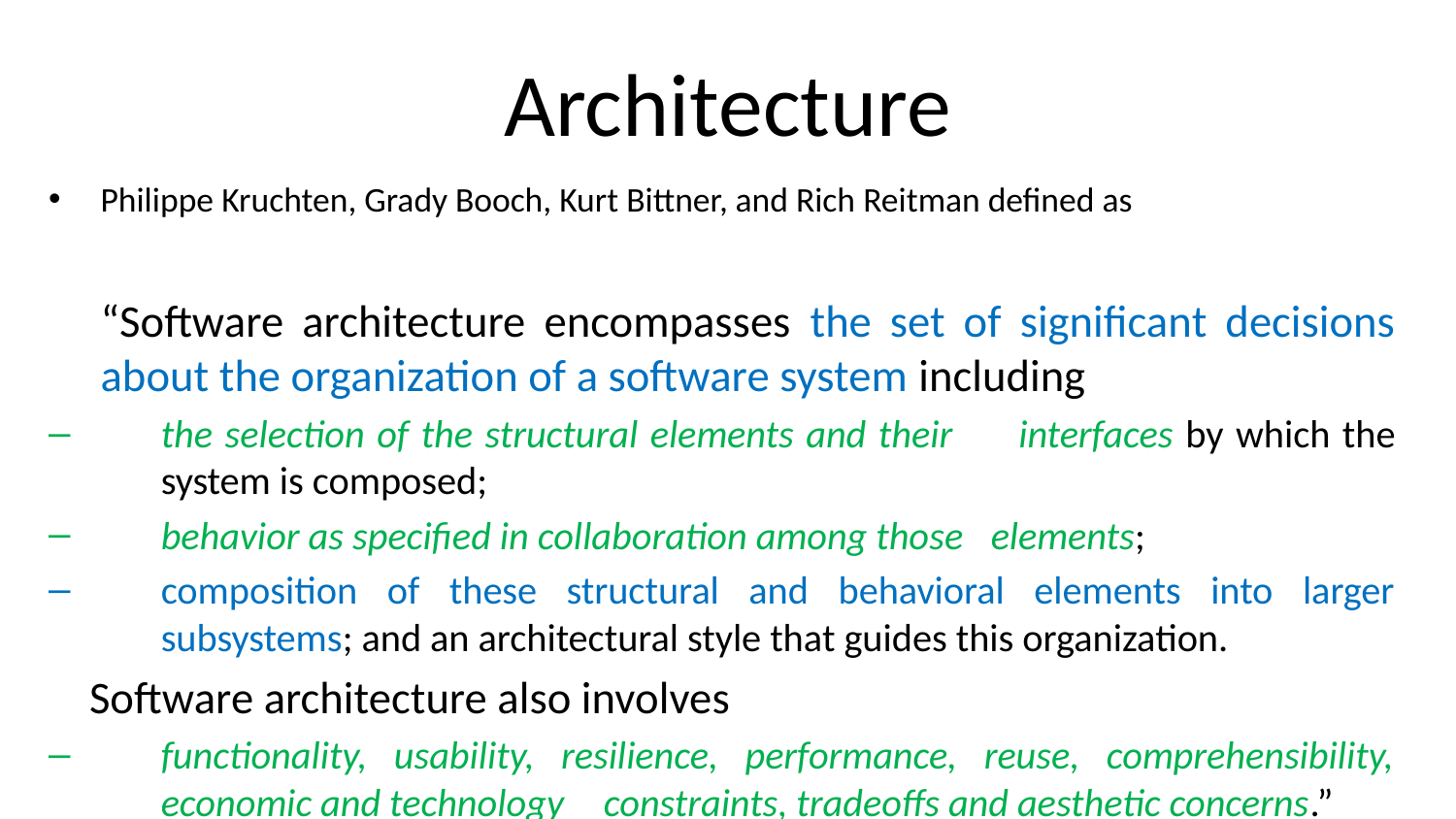

# Architecture
Philippe Kruchten, Grady Booch, Kurt Bittner, and Rich Reitman defined as

“Software architecture encompasses the set of significant decisions about the organization of a software system including
the selection of the structural elements and their 	interfaces by which the system is composed;
behavior as specified in collaboration among those 	elements;
composition of these structural and behavioral elements into larger subsystems; and an architectural style that guides this organization.
    Software architecture also involves
functionality, usability, resilience, performance, reuse, comprehensibility, economic and technology 	constraints, tradeoffs and aesthetic concerns.”